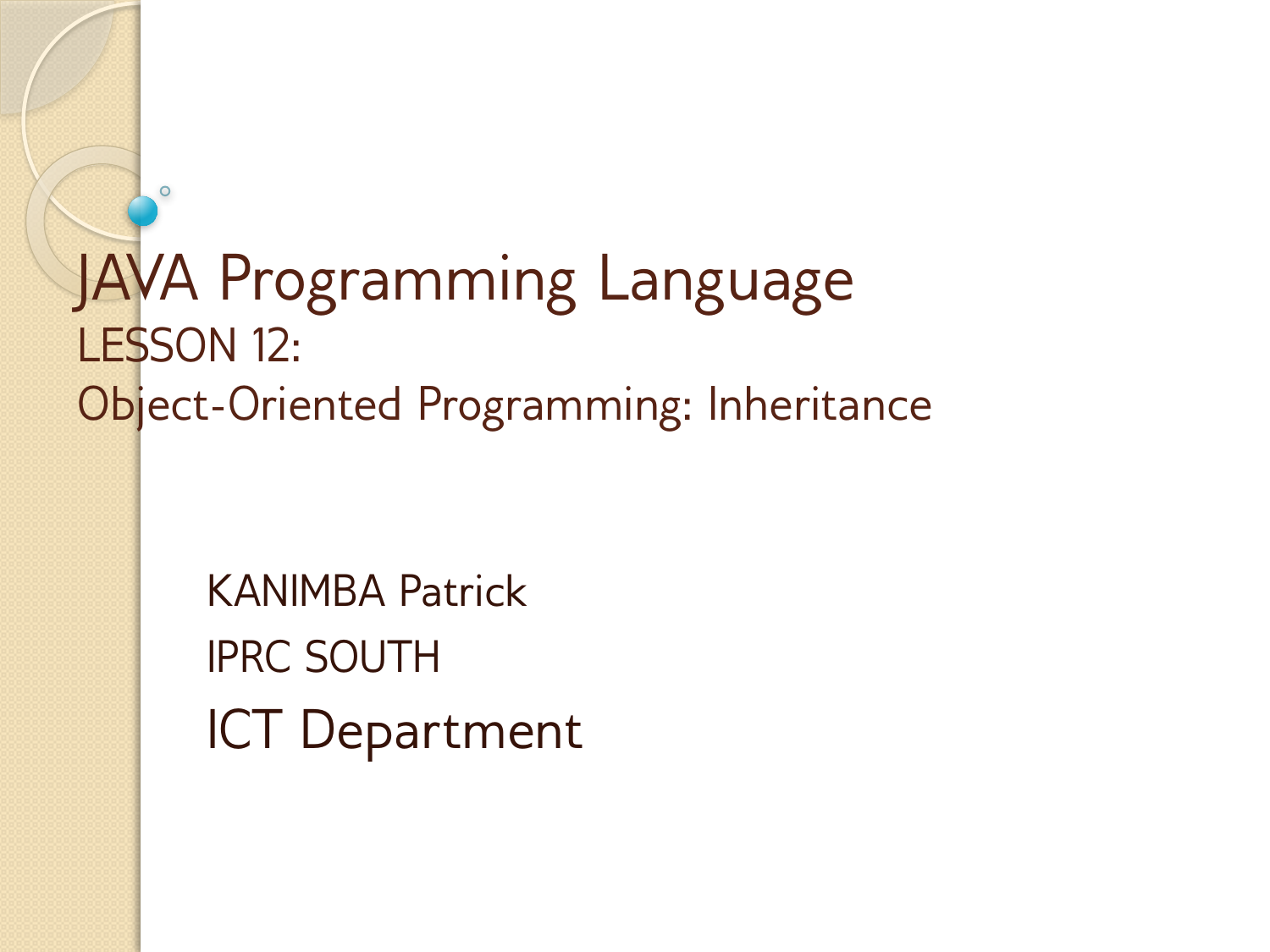

# JAVA Programming Language LESSON 12: Object-Oriented Programming: Inheritance
KANIMBA Patrick
IPRC SOUTH
ICT Department